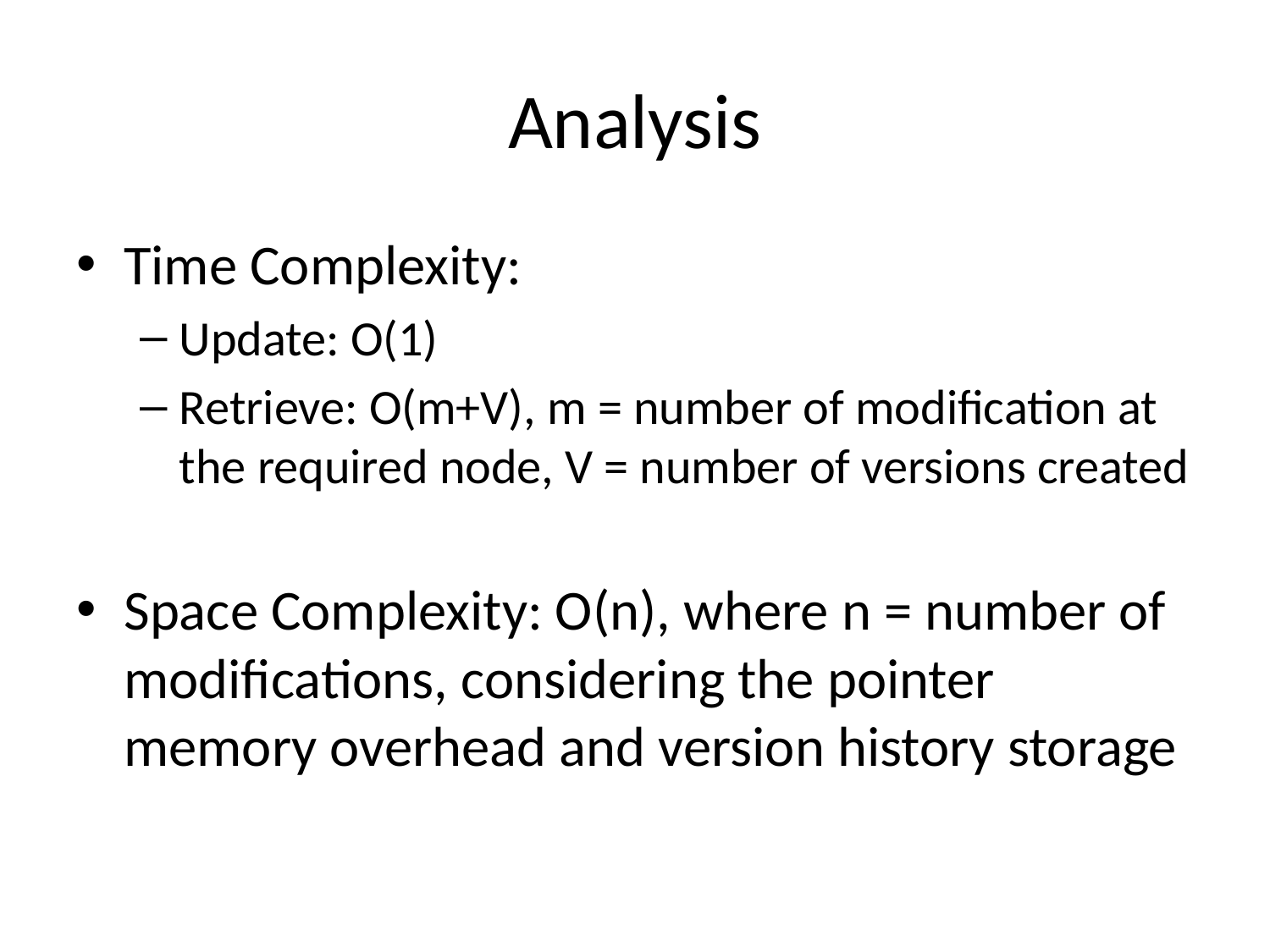

# Analysis
Time Complexity:
Update: O(1)
Retrieve: O(m+V), m = number of modification at the required node, V = number of versions created

Space Complexity: O(n), where n = number of modifications, considering the pointer memory overhead and version history storage